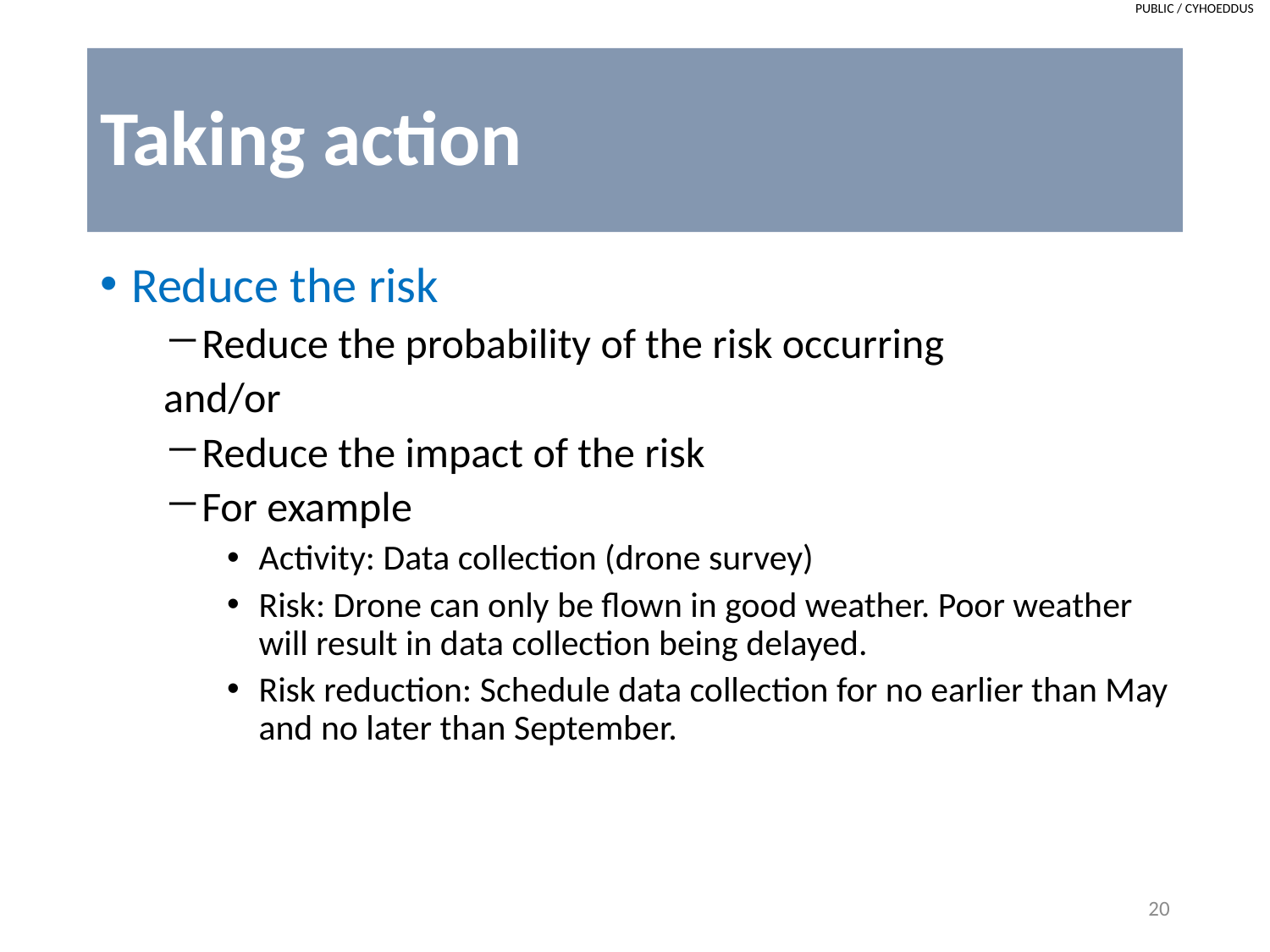

# Taking action
Reduce the risk
Reduce the probability of the risk occurring
and/or
Reduce the impact of the risk
For example
Activity: Data collection (drone survey)
Risk: Drone can only be flown in good weather. Poor weather will result in data collection being delayed.
Risk reduction: Schedule data collection for no earlier than May and no later than September.

20